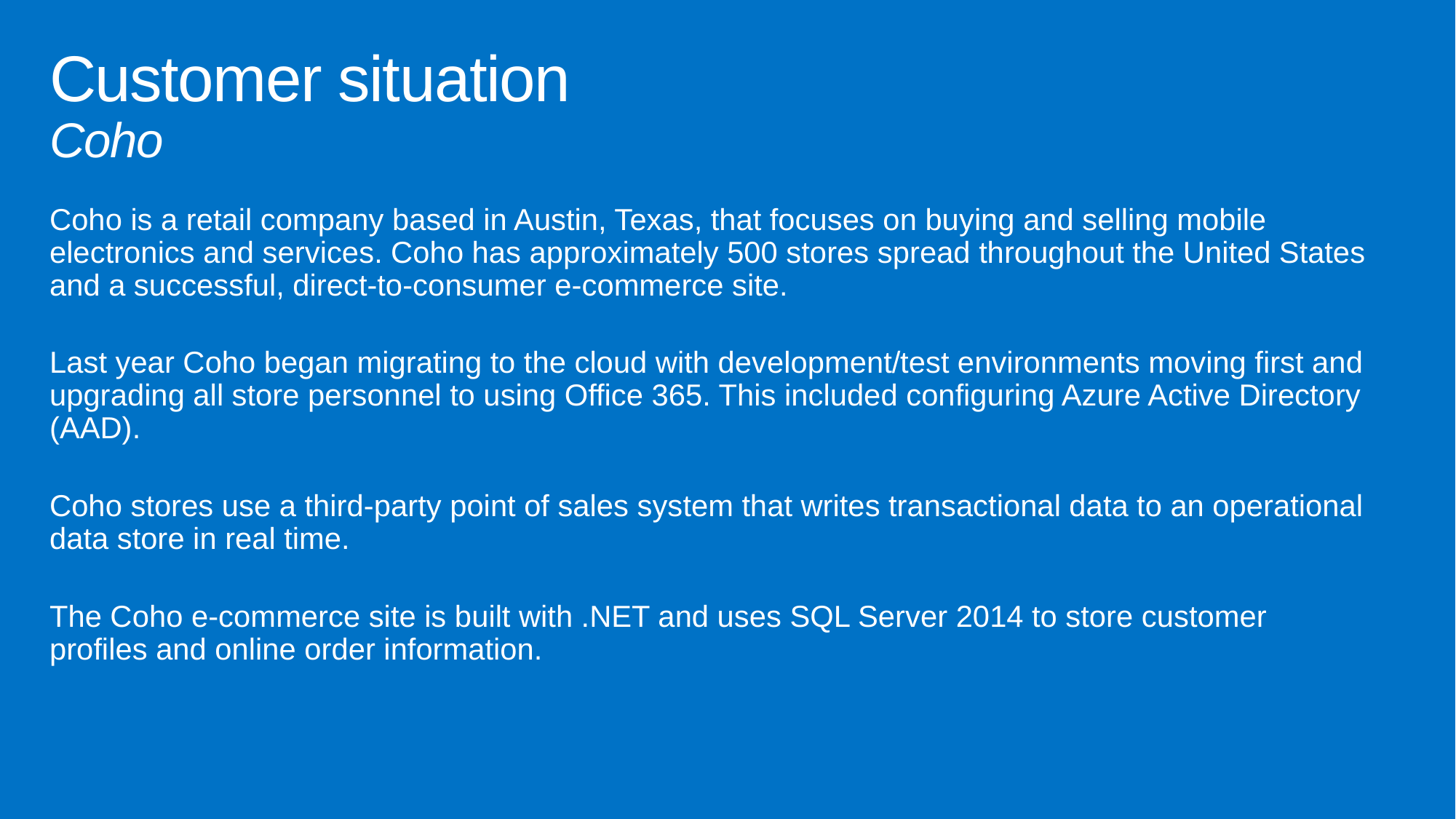

# Customer situation Coho
Coho is a retail company based in Austin, Texas, that focuses on buying and selling mobile electronics and services. Coho has approximately 500 stores spread throughout the United States and a successful, direct-to-consumer e-commerce site.

Last year Coho began migrating to the cloud with development/test environments moving first and upgrading all store personnel to using Office 365. This included configuring Azure Active Directory (AAD).

Coho stores use a third-party point of sales system that writes transactional data to an operational data store in real time.

The Coho e-commerce site is built with .NET and uses SQL Server 2014 to store customer profiles and online order information.